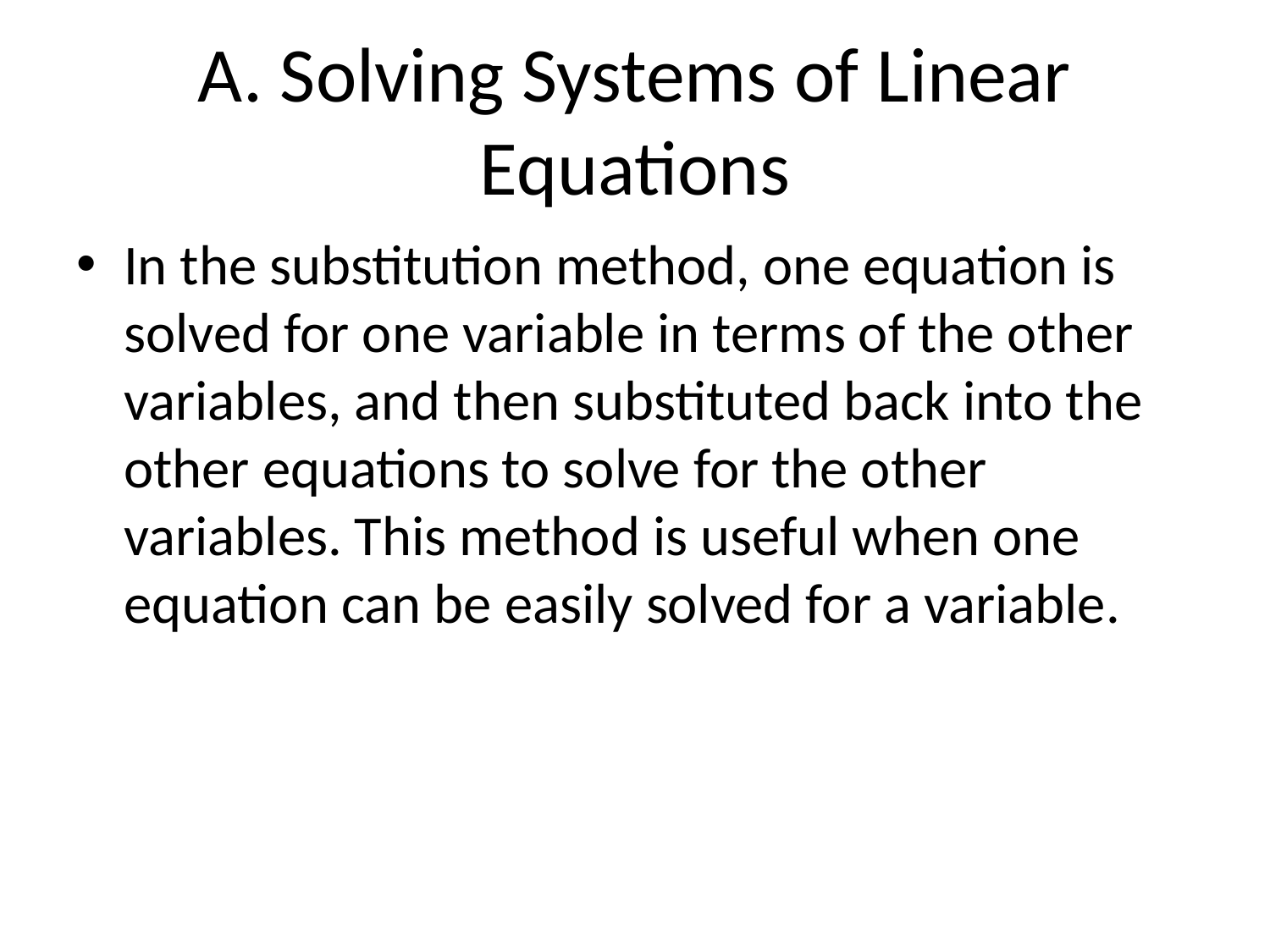

# A. Solving Systems of Linear Equations
In the substitution method, one equation is solved for one variable in terms of the other variables, and then substituted back into the other equations to solve for the other variables. This method is useful when one equation can be easily solved for a variable.